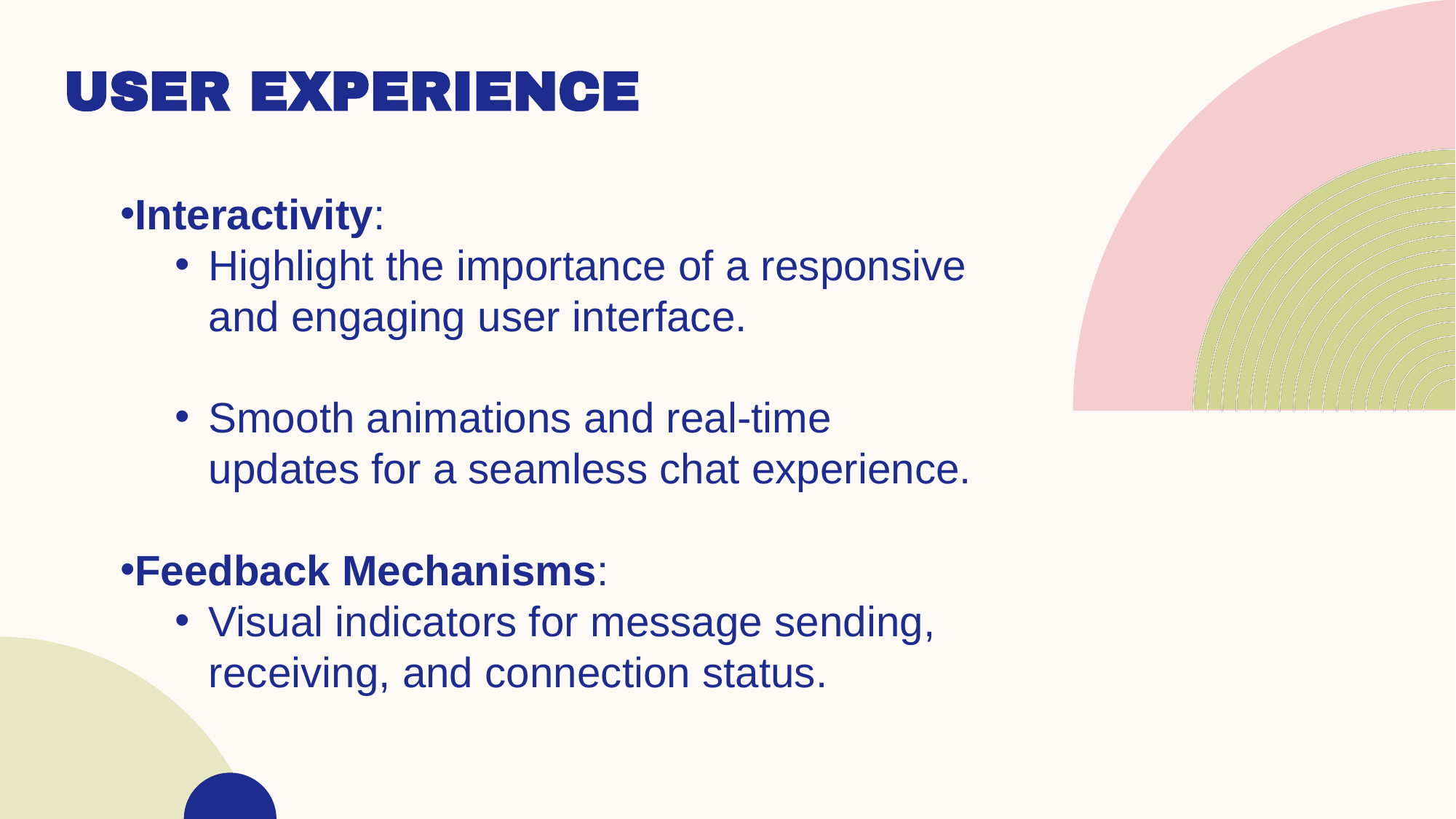

# User Experience
Interactivity:
Highlight the importance of a responsive and engaging user interface.
Smooth animations and real-time updates for a seamless chat experience.
Feedback Mechanisms:
Visual indicators for message sending, receiving, and connection status.